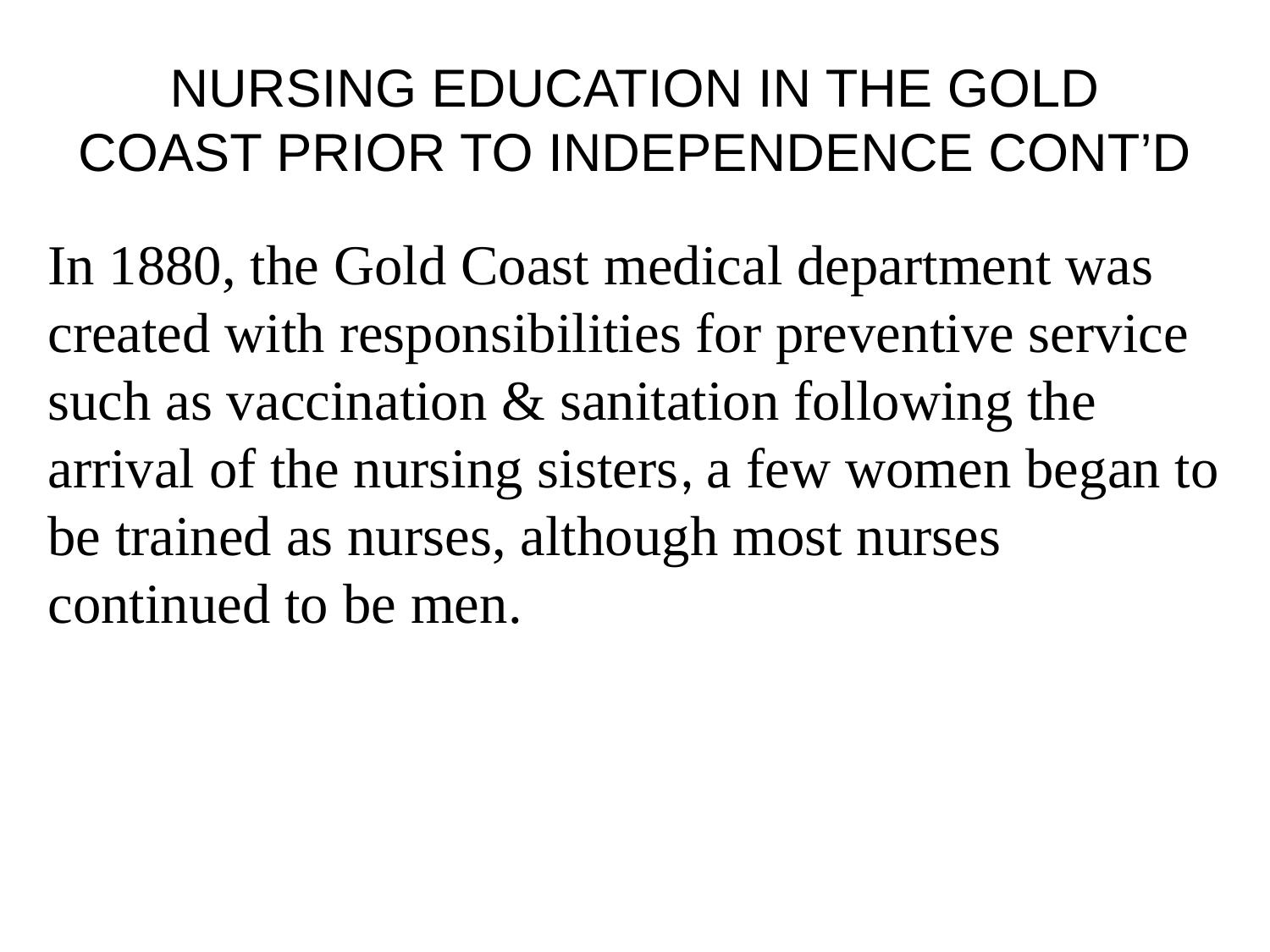

# NURSING EDUCATION IN THE GOLD COAST PRIOR TO INDEPENDENCE CONT’D
In 1880, the Gold Coast medical department was created with responsibilities for preventive service such as vaccination & sanitation following the arrival of the nursing sisters, a few women began to be trained as nurses, although most nurses continued to be men.